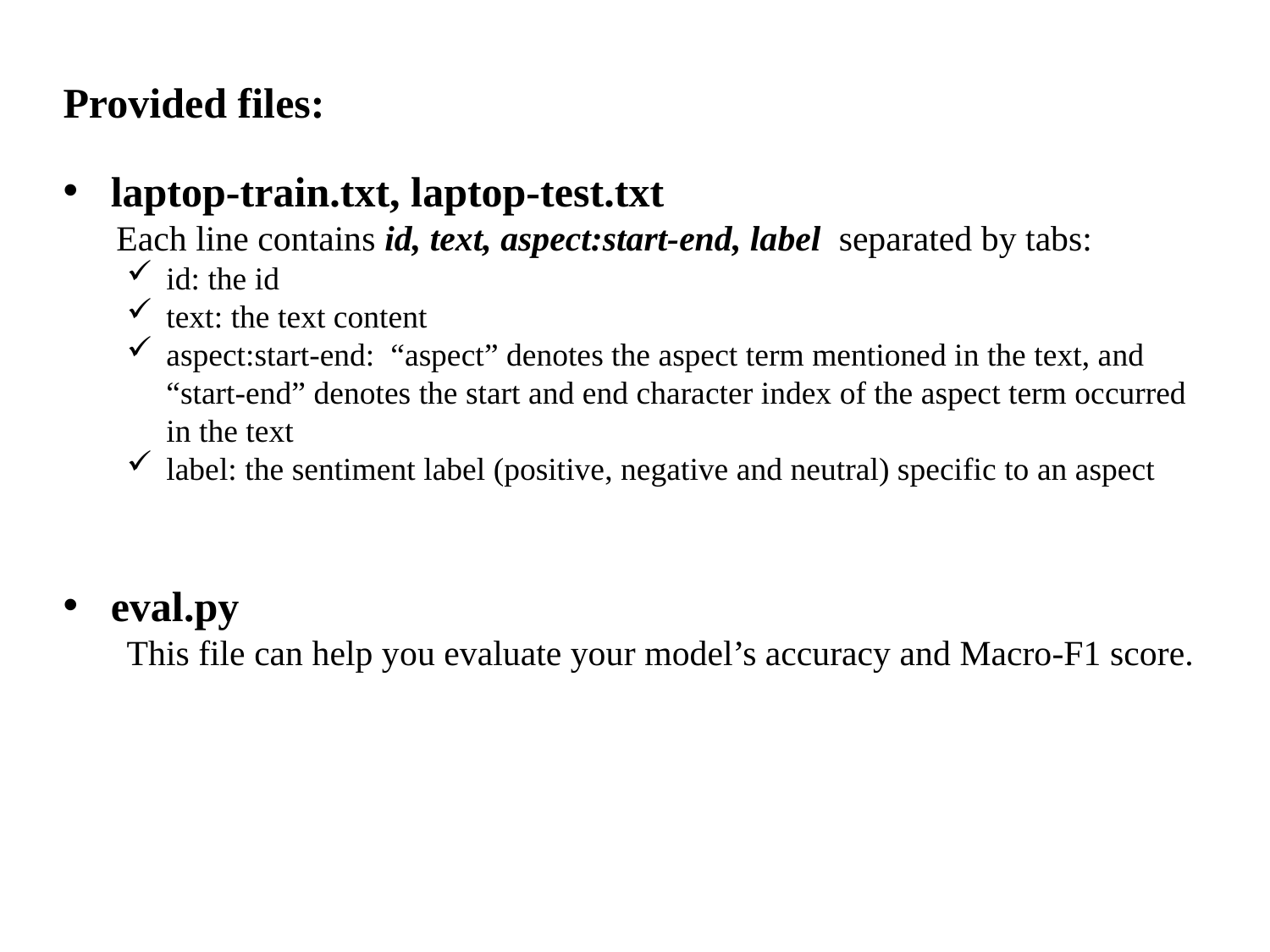

Provided files:

laptop-train.txt, laptop-test.txt
      Each line contains id, text, aspect:start-end, label  separated by tabs:
id: the id
text: the text content
aspect:start-end:  “aspect” denotes the aspect term mentioned in the text, and “start-end” denotes the start and end character index of the aspect term occurred in the text
label: the sentiment label (positive, negative and neutral) specific to an aspect

eval.py
This file can help you evaluate your model’s accuracy and Macro-F1 score.